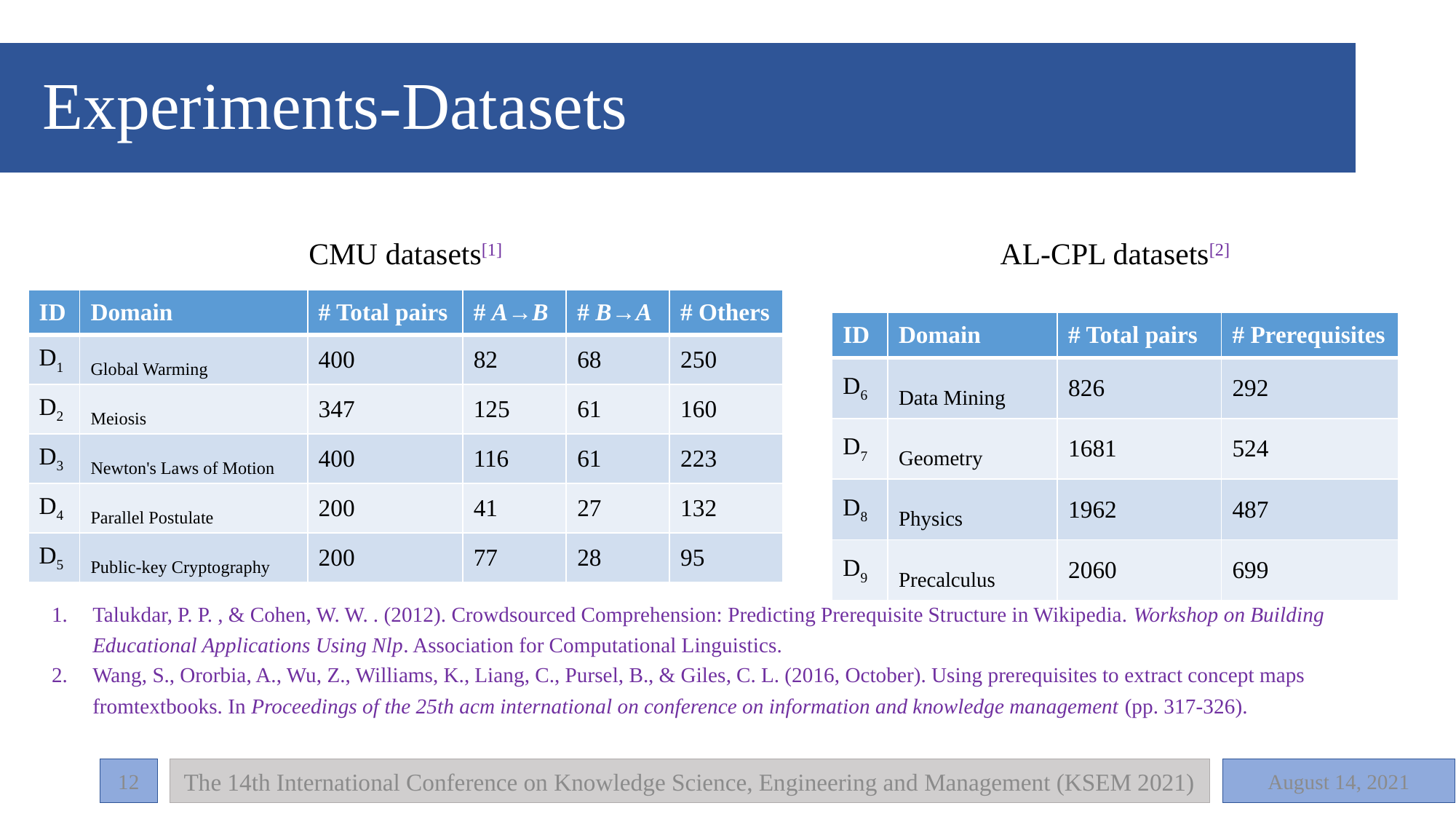

# Experiments-Datasets
CMU datasets[1]
AL-CPL datasets[2]
| ID | Domain | # Total pairs | # A→B | # B→A | # Others |
| --- | --- | --- | --- | --- | --- |
| D1 | Global Warming | 400 | 82 | 68 | 250 |
| D2 | Meiosis | 347 | 125 | 61 | 160 |
| D3 | Newton's Laws of Motion | 400 | 116 | 61 | 223 |
| D4 | Parallel Postulate | 200 | 41 | 27 | 132 |
| D5 | Public-key Cryptography | 200 | 77 | 28 | 95 |
| ID | Domain | # Total pairs | # Prerequisites |
| --- | --- | --- | --- |
| D6 | Data Mining | 826 | 292 |
| D7 | Geometry | 1681 | 524 |
| D8 | Physics | 1962 | 487 |
| D9 | Precalculus | 2060 | 699 |
Talukdar, P. P. , & Cohen, W. W. . (2012). Crowdsourced Comprehension: Predicting Prerequisite Structure in Wikipedia. Workshop on Building Educational Applications Using Nlp. Association for Computational Linguistics.
Wang, S., Ororbia, A., Wu, Z., Williams, K., Liang, C., Pursel, B., & Giles, C. L. (2016, October). Using prerequisites to extract concept maps fromtextbooks. In Proceedings of the 25th acm international on conference on information and knowledge management (pp. 317-326).
The 14th International Conference on Knowledge Science, Engineering and Management (KSEM 2021)
12
August 14, 2021